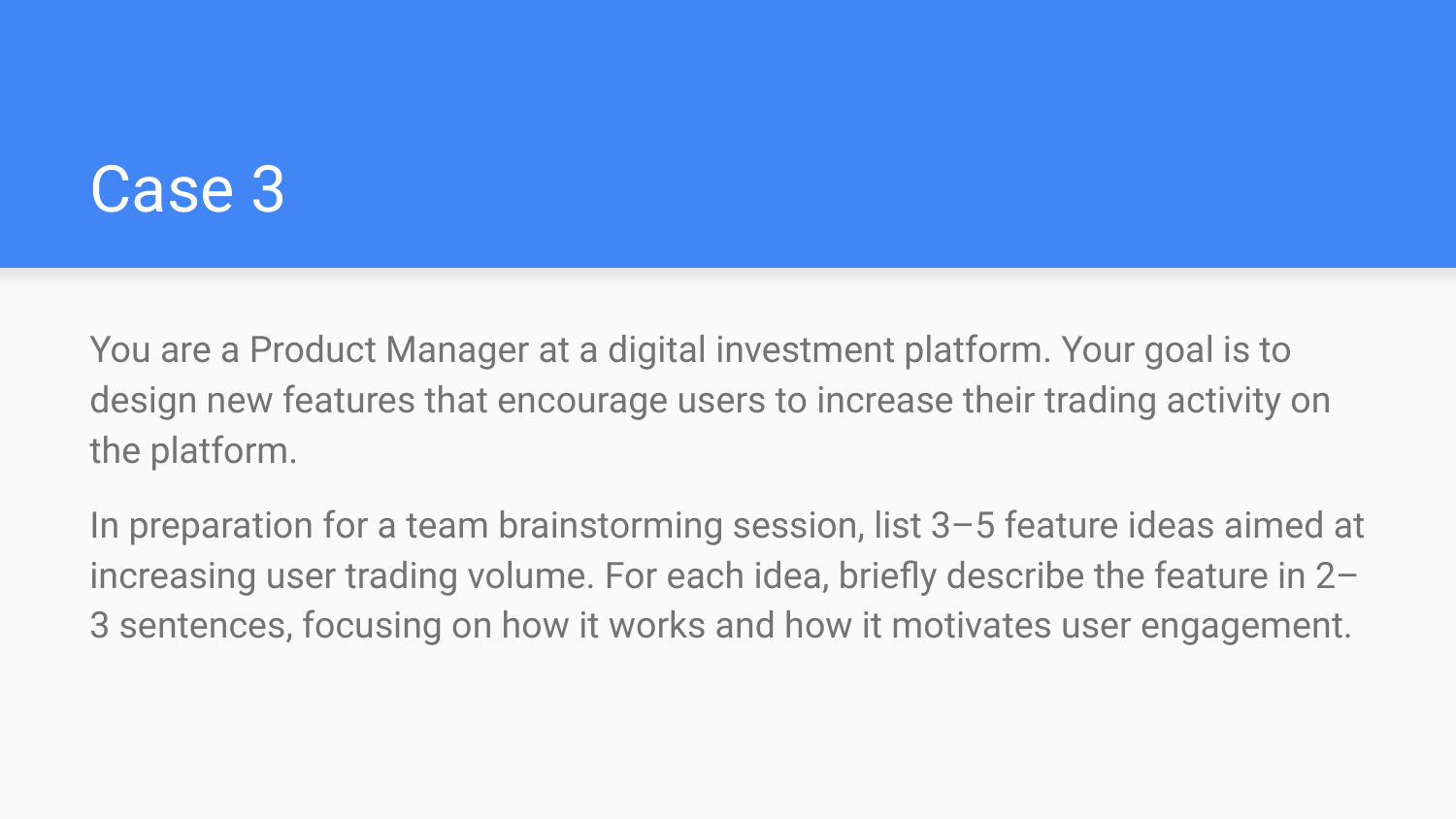

# Case 3
You are a Product Manager at a digital investment platform. Your goal is to design new features that encourage users to increase their trading activity on the platform.
In preparation for a team brainstorming session, list 3–5 feature ideas aimed at increasing user trading volume. For each idea, briefly describe the feature in 2–3 sentences, focusing on how it works and how it motivates user engagement.